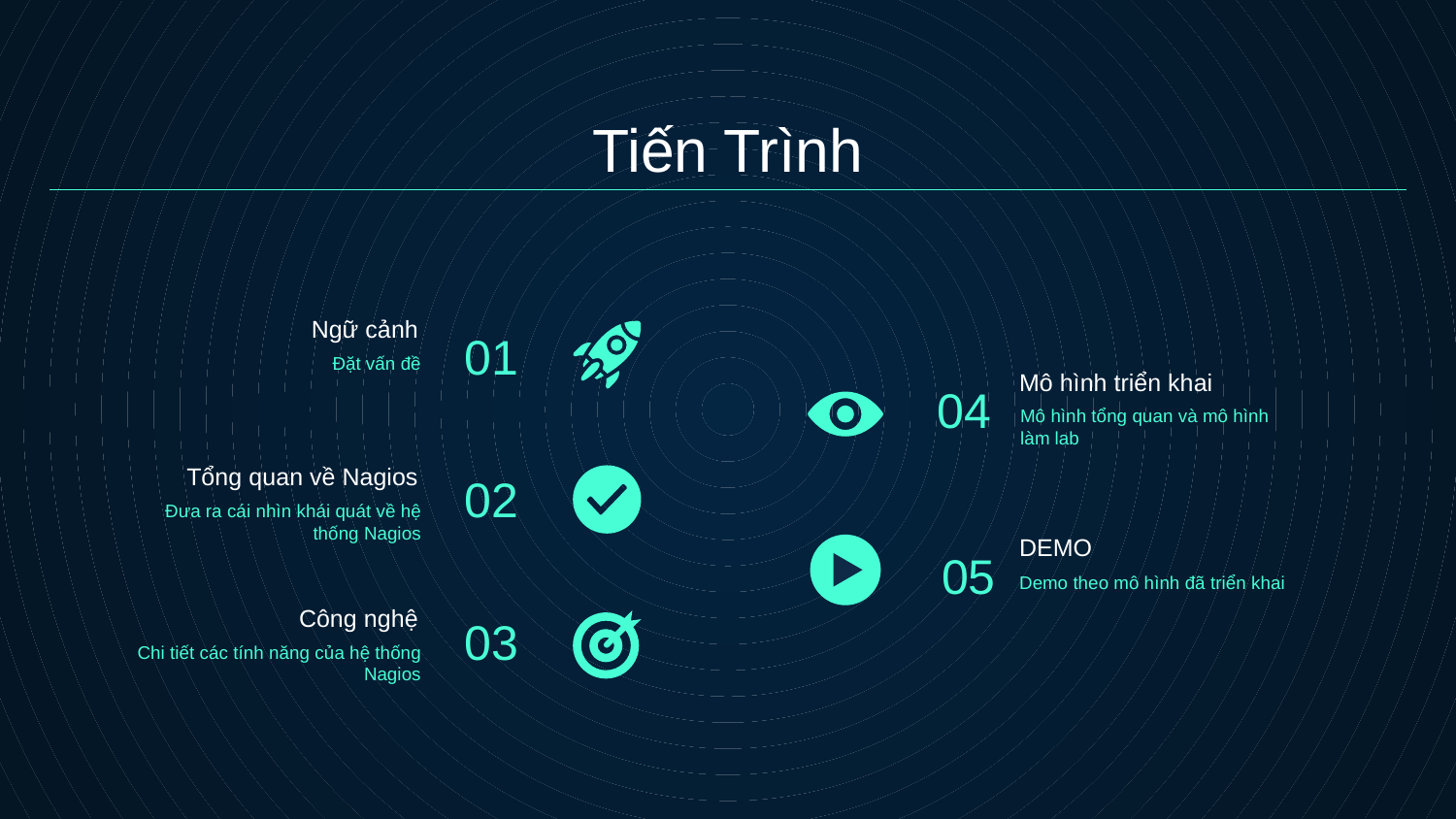

# Tiến Trình
01
Ngữ cảnh

Đặt vấn đề
04
Mô hình triển khai
Mô hình tổng quan và mô hình làm lab

02
Tổng quan về Nagios

Đưa ra cái nhìn khái quát về hệ thống Nagios
05
DEMO

Demo theo mô hình đã triển khai
03
Công nghệ

Chi tiết các tính năng của hệ thống Nagios